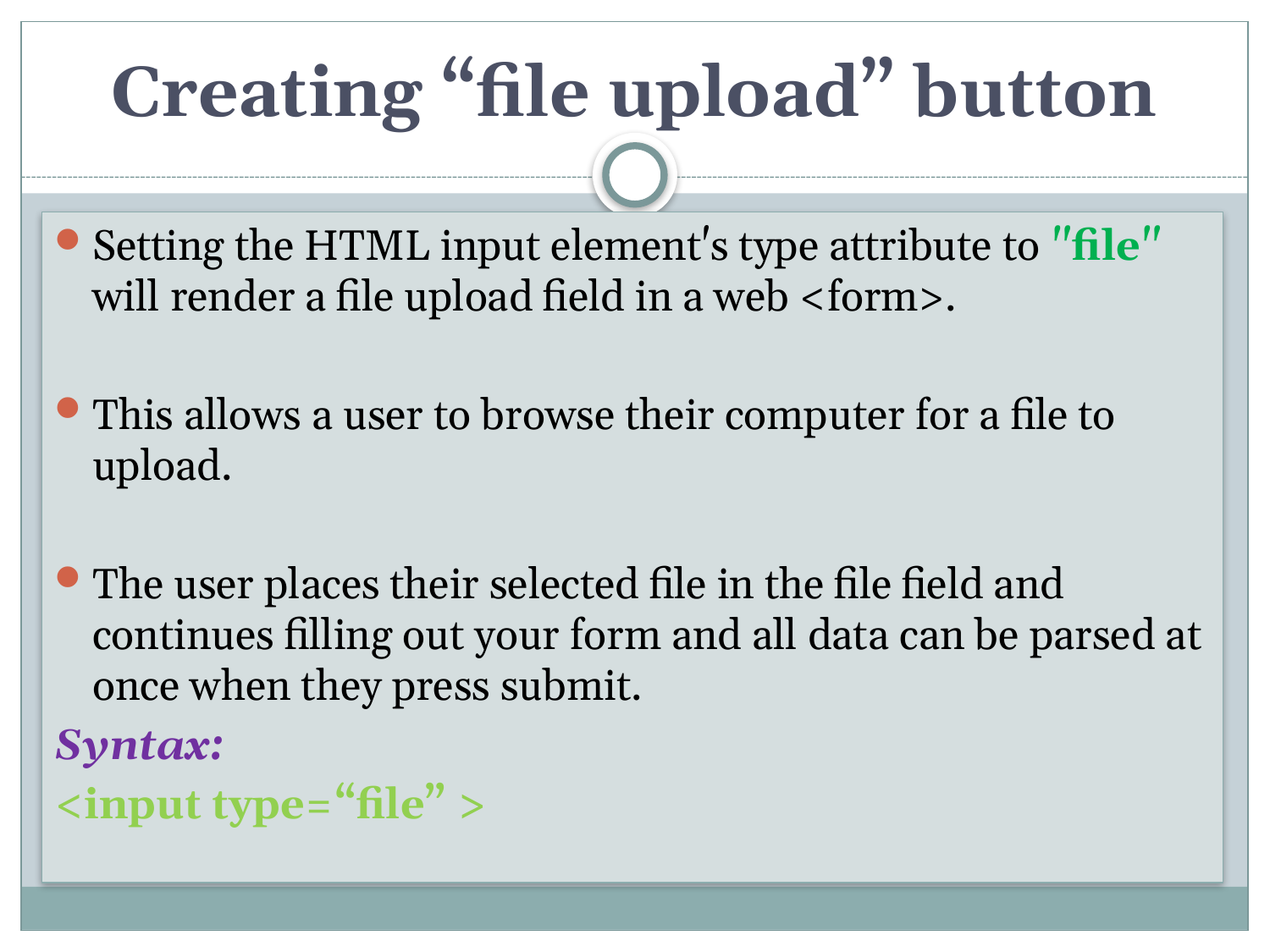

# Creating “file upload” button
Setting the HTML input element's type attribute to "file" will render a file upload field in a web <form>.

This allows a user to browse their computer for a file to upload.

The user places their selected file in the file field and continues filling out your form and all data can be parsed at once when they press submit.
Syntax:
<input type=“file” >